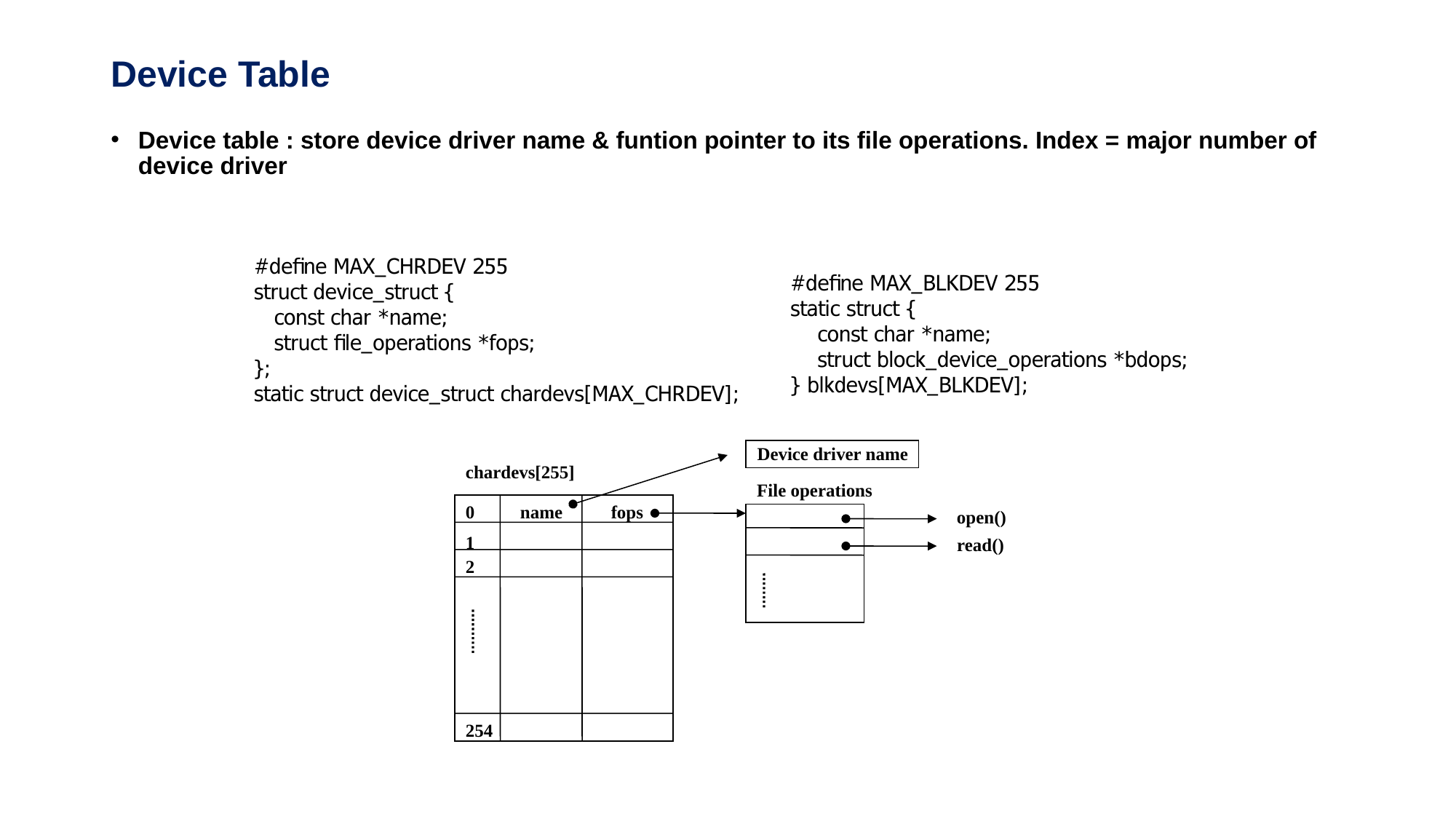

# Device Table
Device table : store device driver name & funtion pointer to its file operations. Index = major number of device driver

#define MAX_CHRDEV 255
struct device_struct {
   const char *name;
   struct file_operations *fops;
};
static struct device_struct chardevs[MAX_CHRDEV];
#define MAX_BLKDEV 255
static struct {
    const char *name;
    struct block_device_operations *bdops;
} blkdevs[MAX_BLKDEV];
Device driver name

chardevs[255]

File operations
0

name

fops

open()

1

read()

2

254